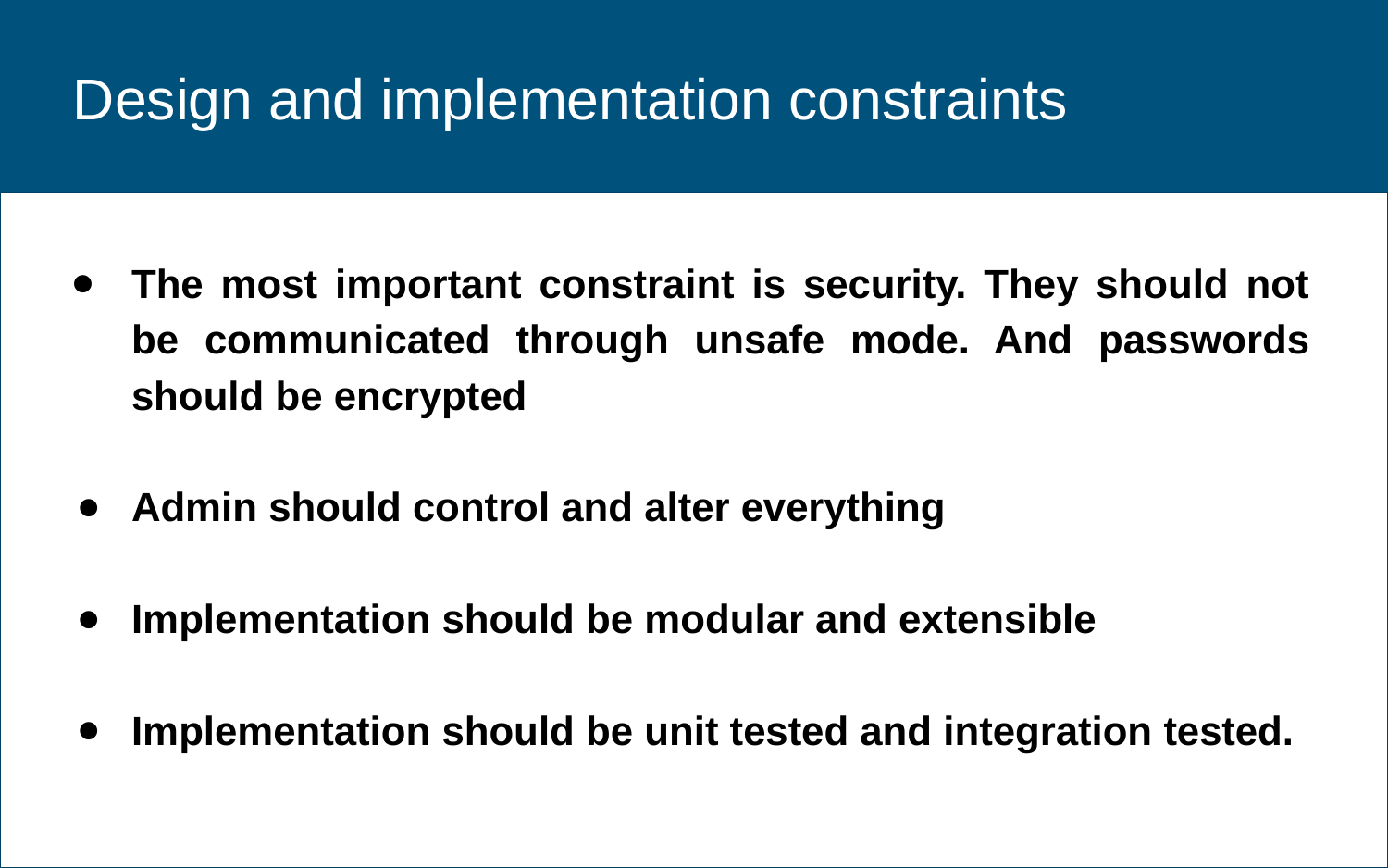

# Design and implementation constraints

The most important constraint is security. They should not be communicated through unsafe mode. And passwords should be encrypted

Admin should control and alter everything

Implementation should be modular and extensible

Implementation should be unit tested and integration tested.